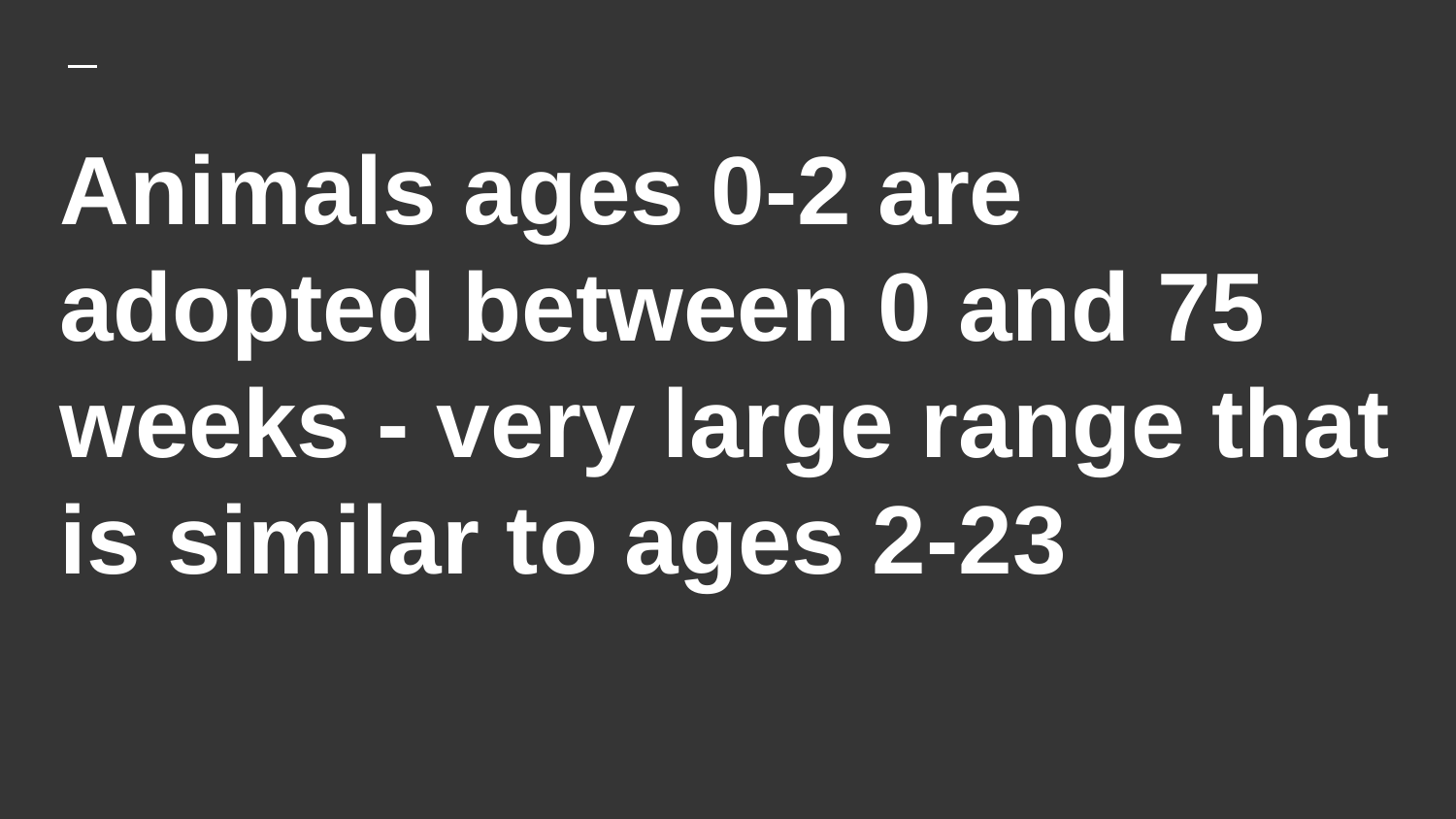

# Animals ages 0-2 are adopted between 0 and 75 weeks - very large range that is similar to ages 2-23